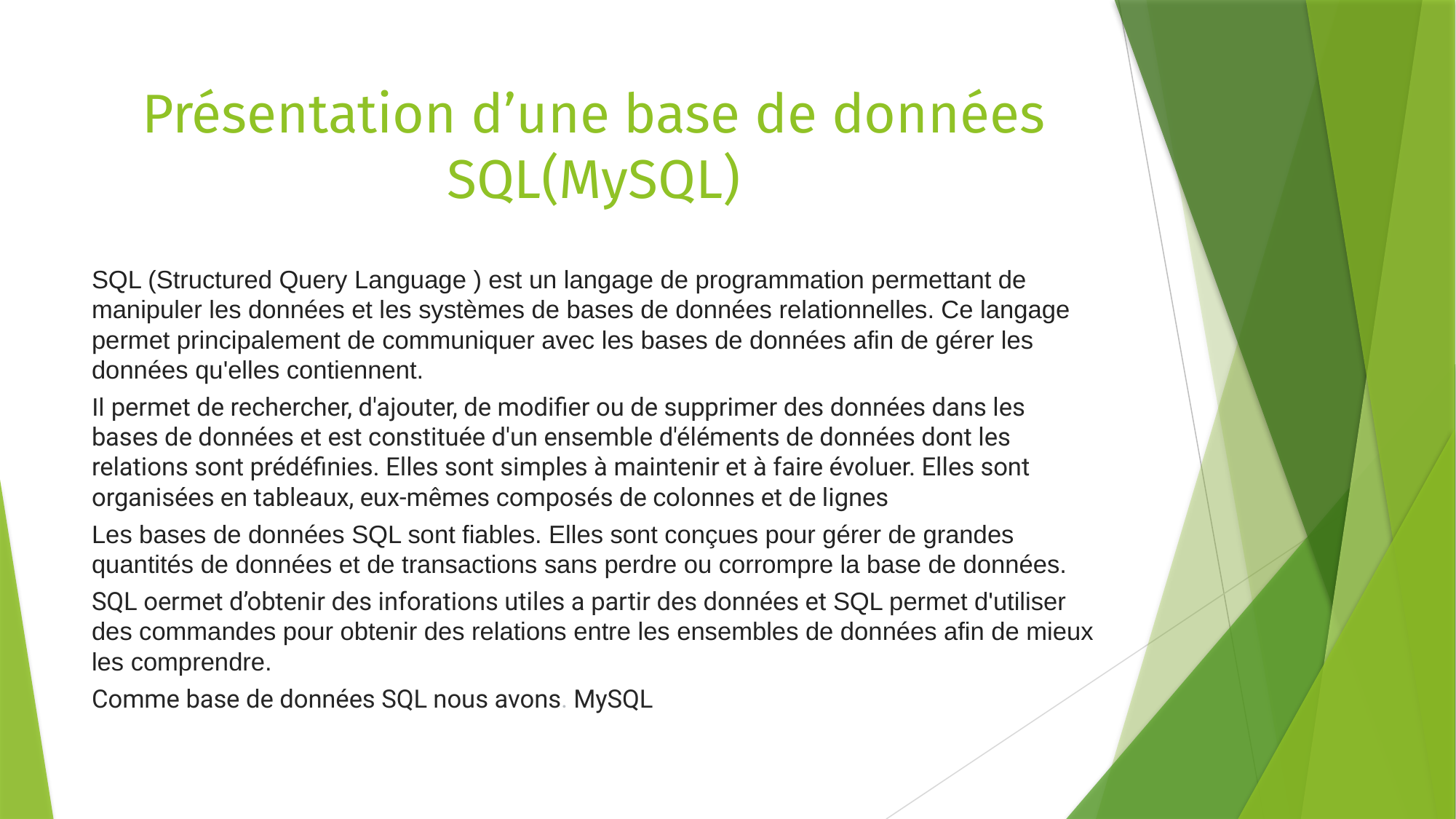

# Présentation d’une base de données SQL(MySQL)
SQL (Structured Query Language ) est un langage de programmation permettant de manipuler les données et les systèmes de bases de données relationnelles. Ce langage permet principalement de communiquer avec les bases de données afin de gérer les données qu'elles contiennent.
Il permet de rechercher, d'ajouter, de modifier ou de supprimer des données dans les bases de données et est constituée d'un ensemble d'éléments de données dont les relations sont prédéfinies. Elles sont simples à maintenir et à faire évoluer. Elles sont organisées en tableaux, eux-mêmes composés de colonnes et de lignes
Les bases de données SQL sont fiables. Elles sont conçues pour gérer de grandes quantités de données et de transactions sans perdre ou corrompre la base de données.
SQL oermet d’obtenir des inforations utiles a partir des données et SQL permet d'utiliser des commandes pour obtenir des relations entre les ensembles de données afin de mieux les comprendre.
Comme base de données SQL nous avons. MySQL